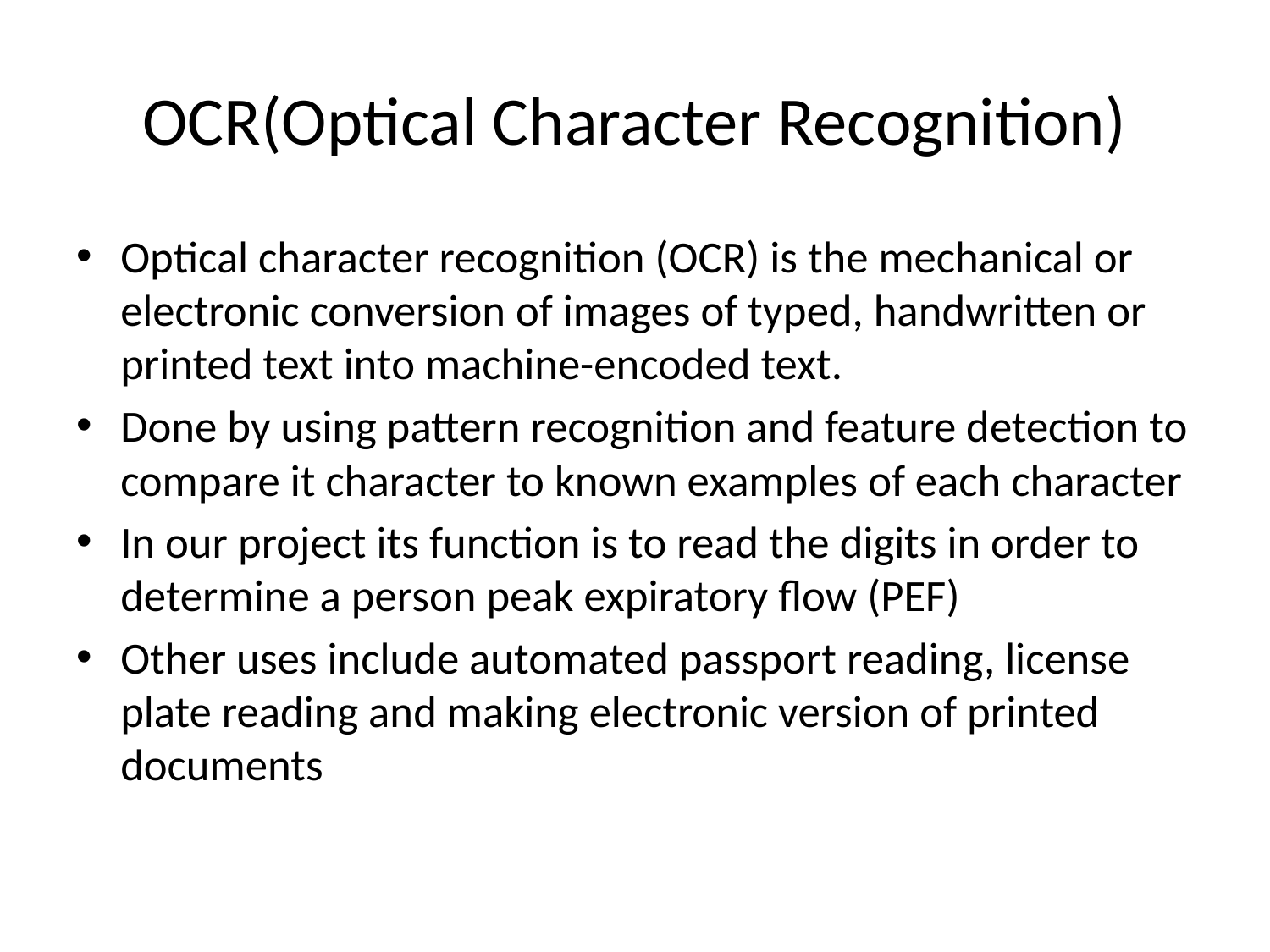

# OCR(Optical Character Recognition)
Optical character recognition (OCR) is the mechanical or electronic conversion of images of typed, handwritten or printed text into machine-encoded text.
Done by using pattern recognition and feature detection to compare it character to known examples of each character
In our project its function is to read the digits in order to determine a person peak expiratory flow (PEF)
Other uses include automated passport reading, license plate reading and making electronic version of printed documents